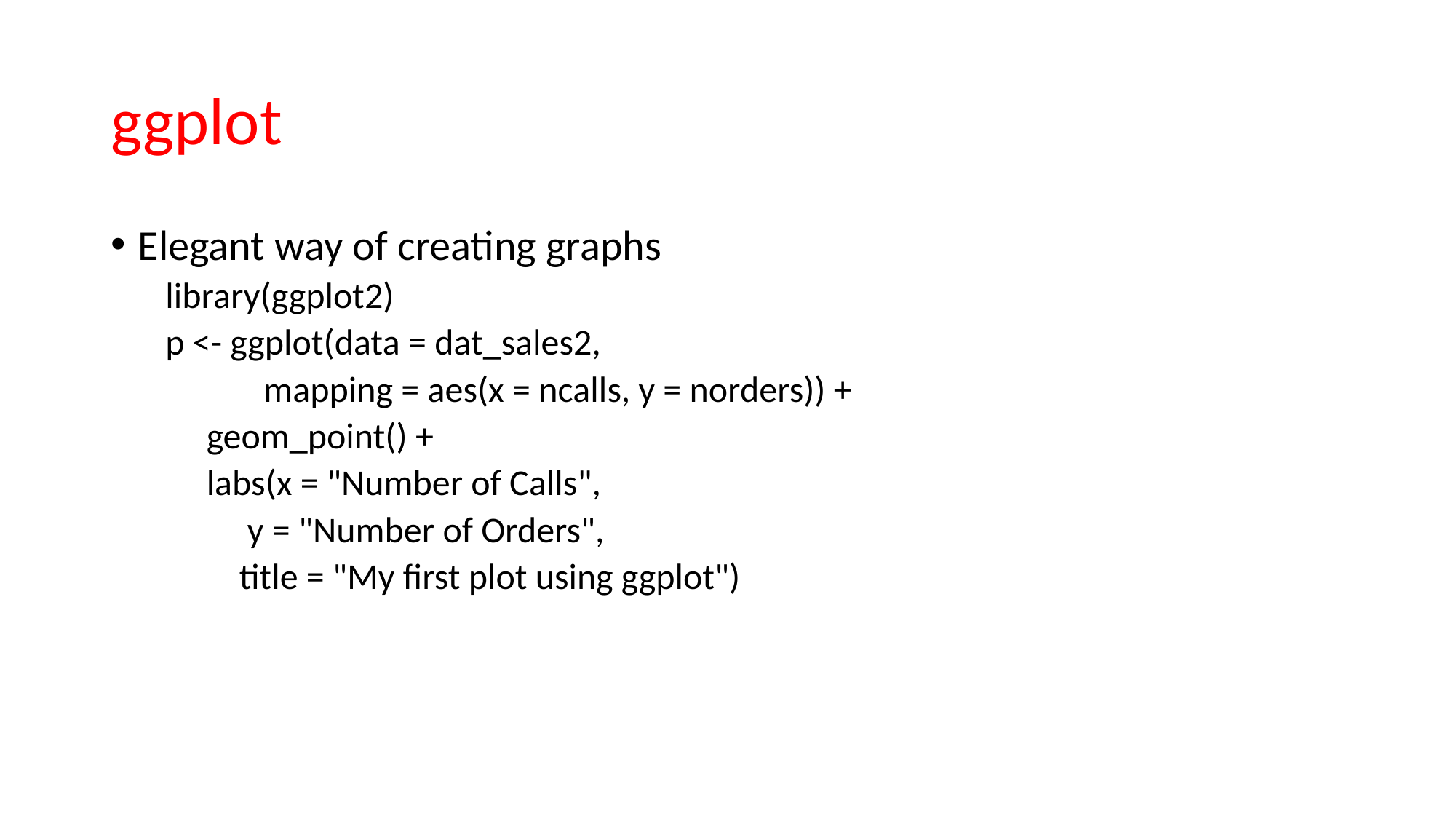

# ggplot
Elegant way of creating graphs
library(ggplot2)
p <- ggplot(data = dat_sales2,
            mapping = aes(x = ncalls, y = norders)) +
     geom_point() +
     labs(x = "Number of Calls",
          y = "Number of Orders",
         title = "My first plot using ggplot")